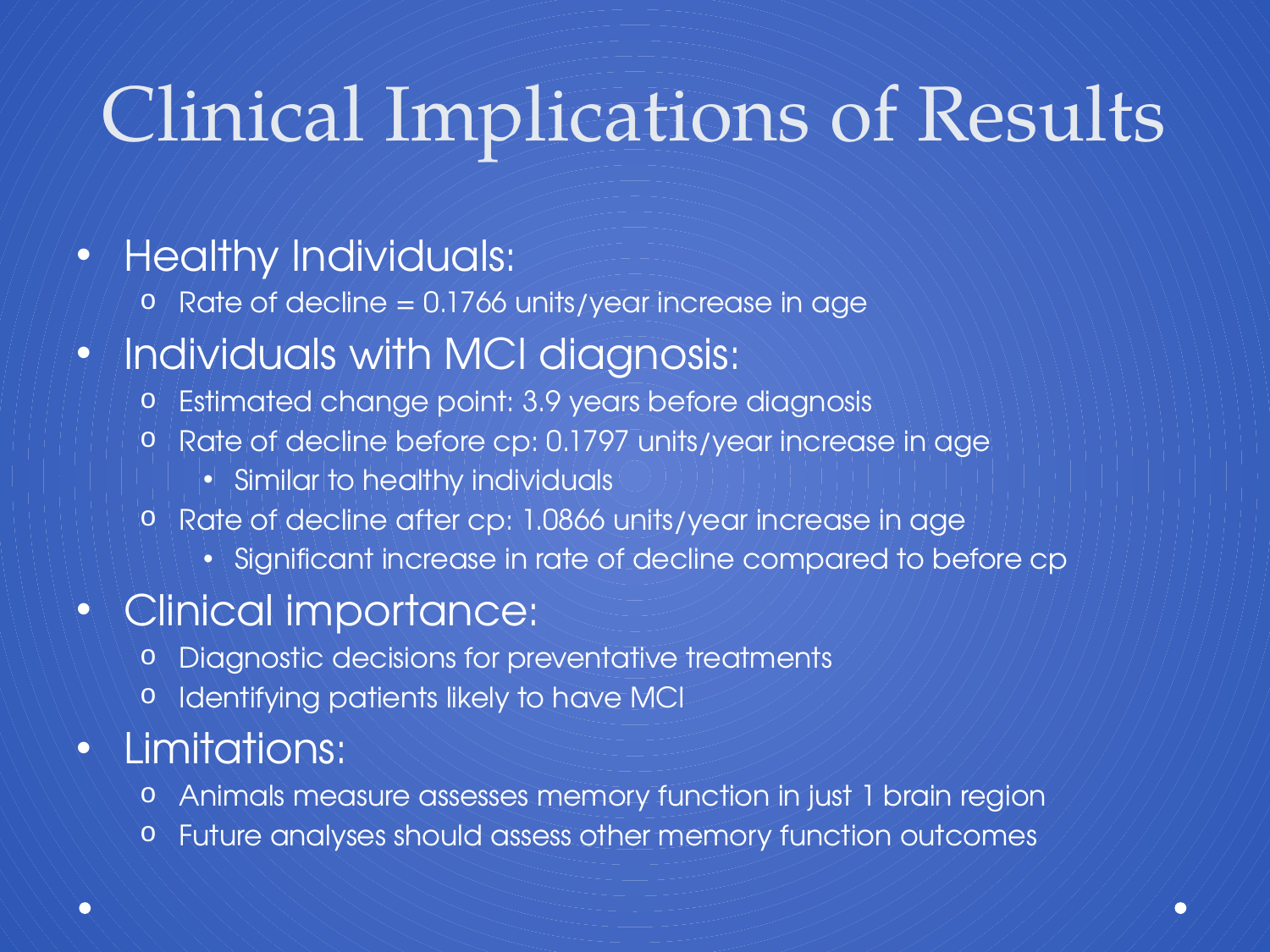

# Clinical Implications of Results
Healthy Individuals:
Rate of decline = 0.1766 units/year increase in age
Individuals with MCI diagnosis:
Estimated change point: 3.9 years before diagnosis
Rate of decline before cp: 0.1797 units/year increase in age
Similar to healthy individuals
Rate of decline after cp: 1.0866 units/year increase in age
Significant increase in rate of decline compared to before cp
Clinical importance:
Diagnostic decisions for preventative treatments
Identifying patients likely to have MCI
Limitations:
Animals measure assesses memory function in just 1 brain region
Future analyses should assess other memory function outcomes